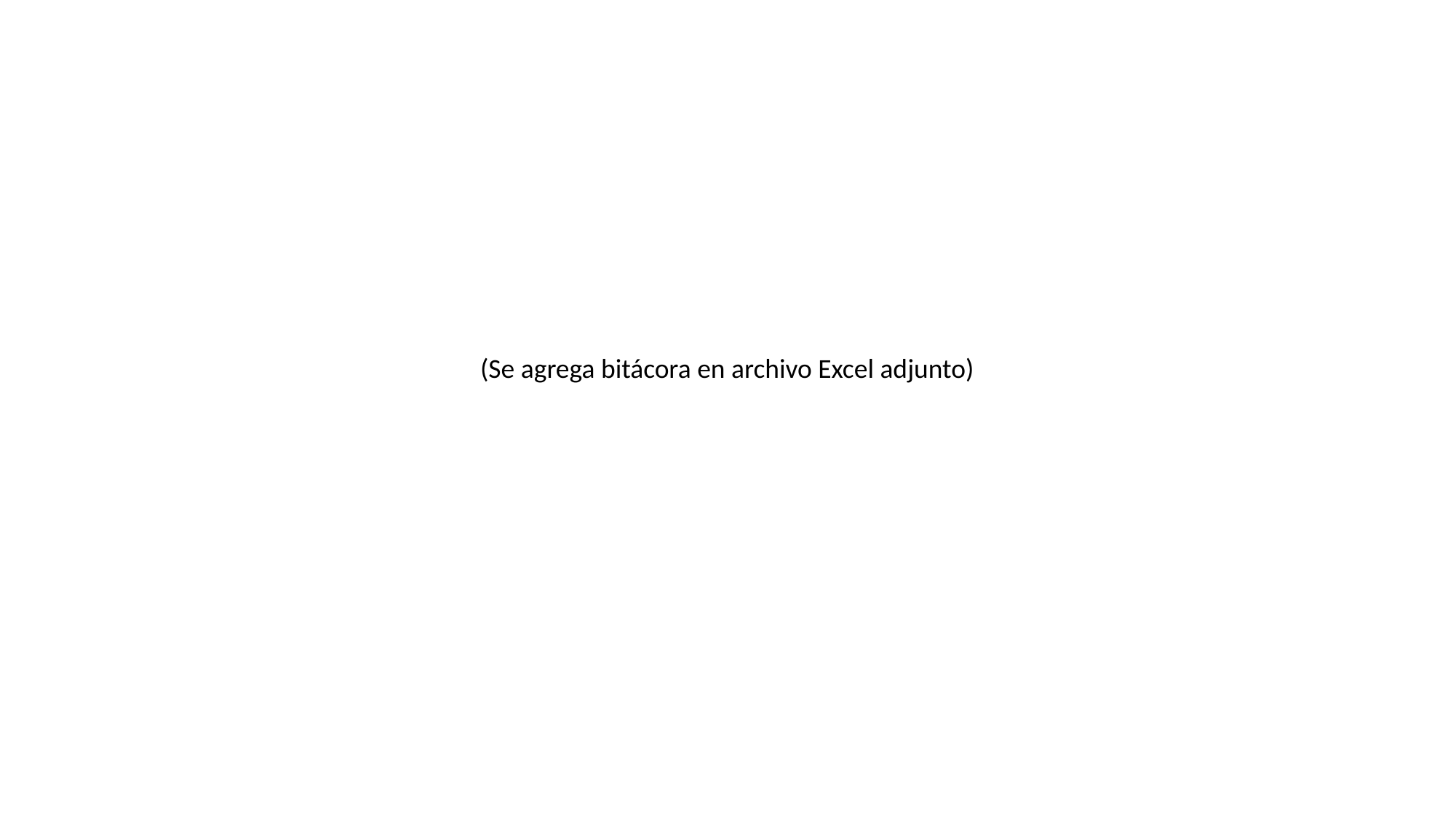

(Se agrega bitácora en archivo Excel adjunto)